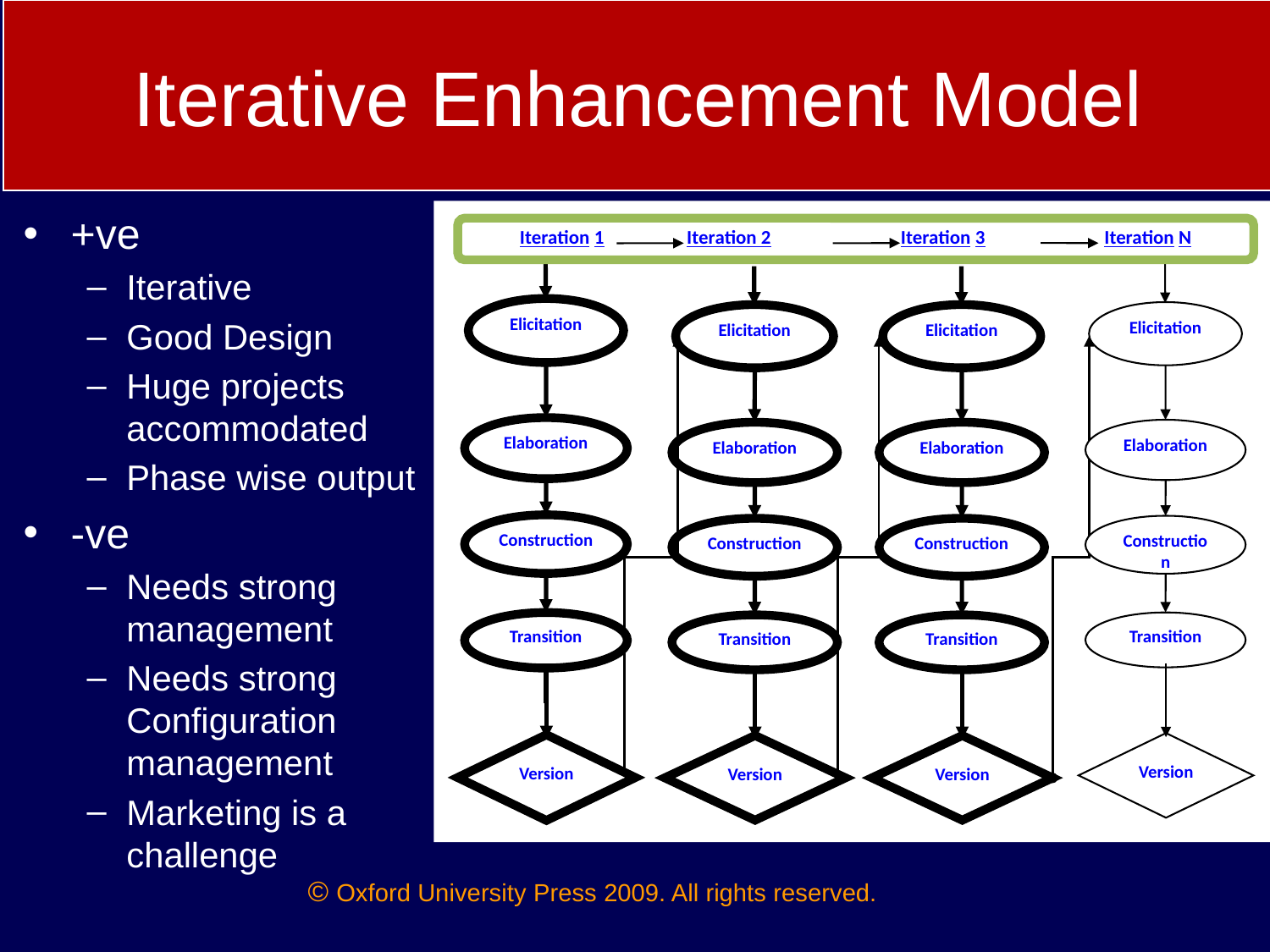

Iterative Enhancement Model
+ve
Iterative
Good Design
Huge projects accommodated
Phase wise output
-ve
Needs strong management
Needs strong Configuration management
Marketing is a challenge

Iteration 1	         Iteration 2		Iteration 3	                   Iteration N
Elicitation
Elaboration
Construction
Transition
Version X
Elicitation
Elicitation
Elicitation
Elaboration
Elaboration
Elaboration
Construction
Construction
Construction
Transition
Transition
Transition
Version A
Version B
Version C